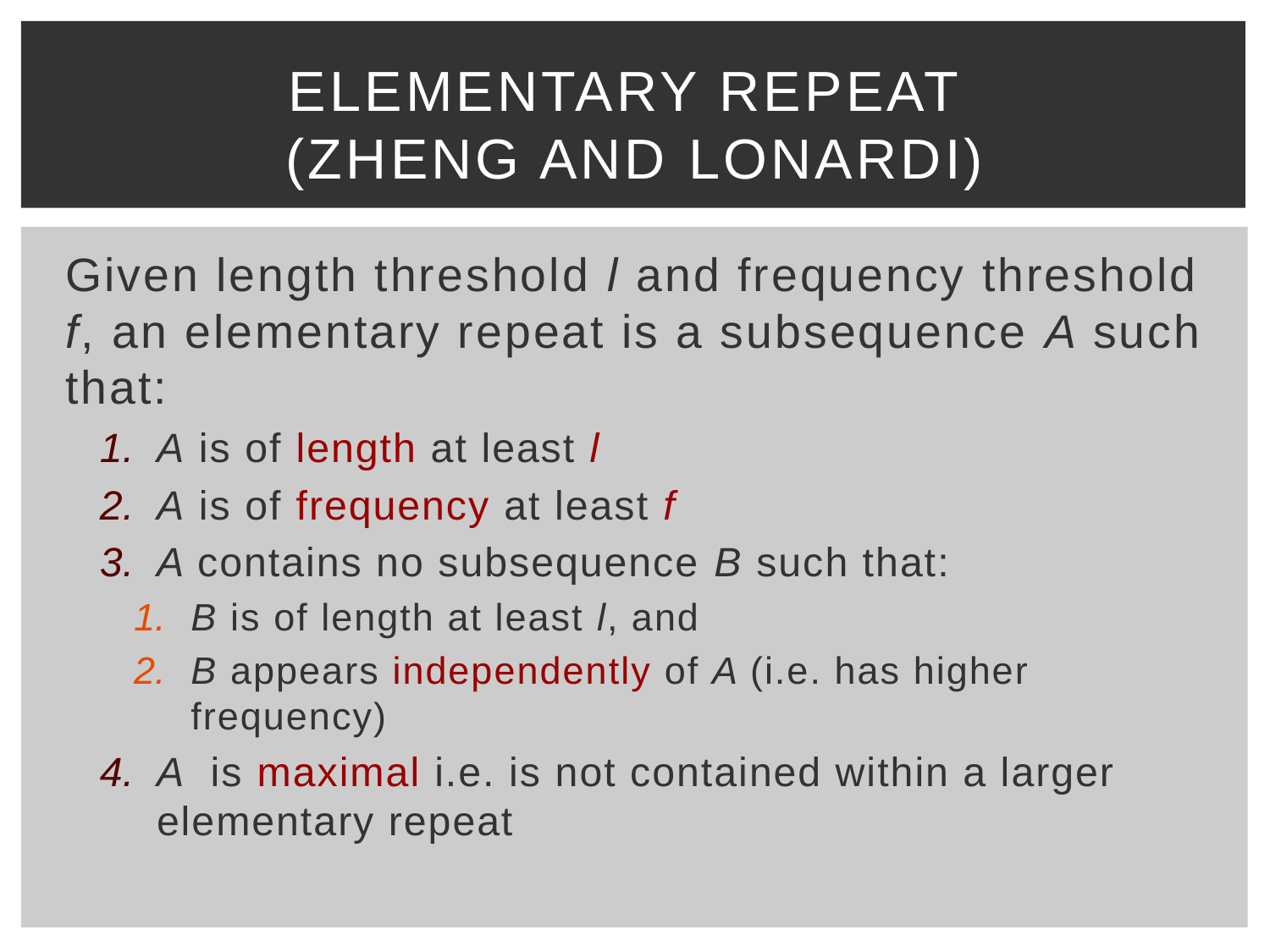

# Elementary Repeat (Zheng and Lonardi)
Given length threshold l and frequency threshold f, an elementary repeat is a subsequence A such that:
A is of length at least l
A is of frequency at least f
A contains no subsequence B such that:
B is of length at least l, and
B appears independently of A (i.e. has higher frequency)
A  is maximal i.e. is not contained within a larger elementary repeat